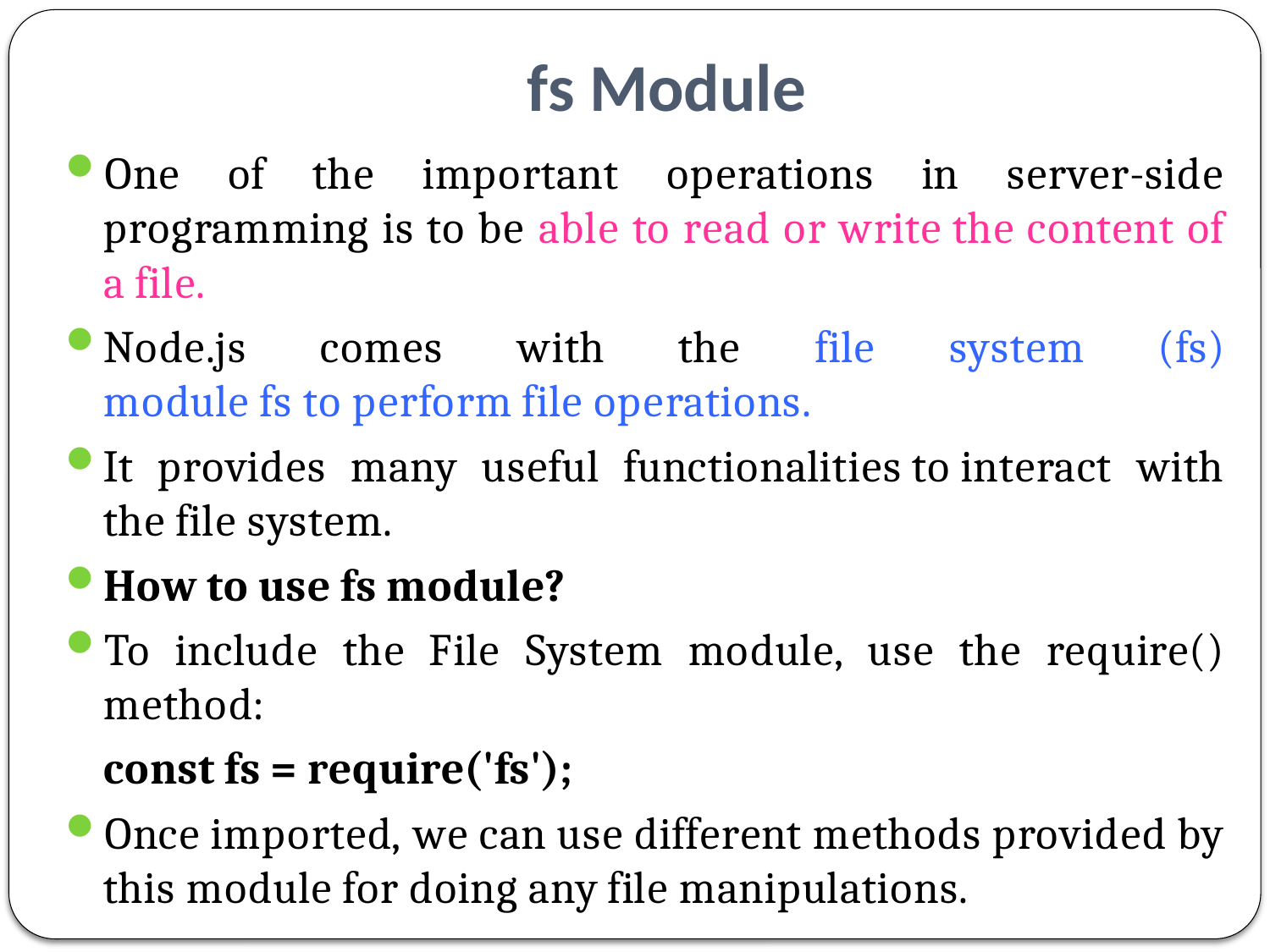

# fs Module
One of the important operations in server-side programming is to be able to read or write the content of a file.
Node.js comes with the file system (fs) module fs to perform file operations.
It provides many useful functionalities to interact with the file system.
How to use fs module?
To include the File System module, use the require() method:
			const fs = require('fs');
Once imported, we can use different methods provided by this module for doing any file manipulations.